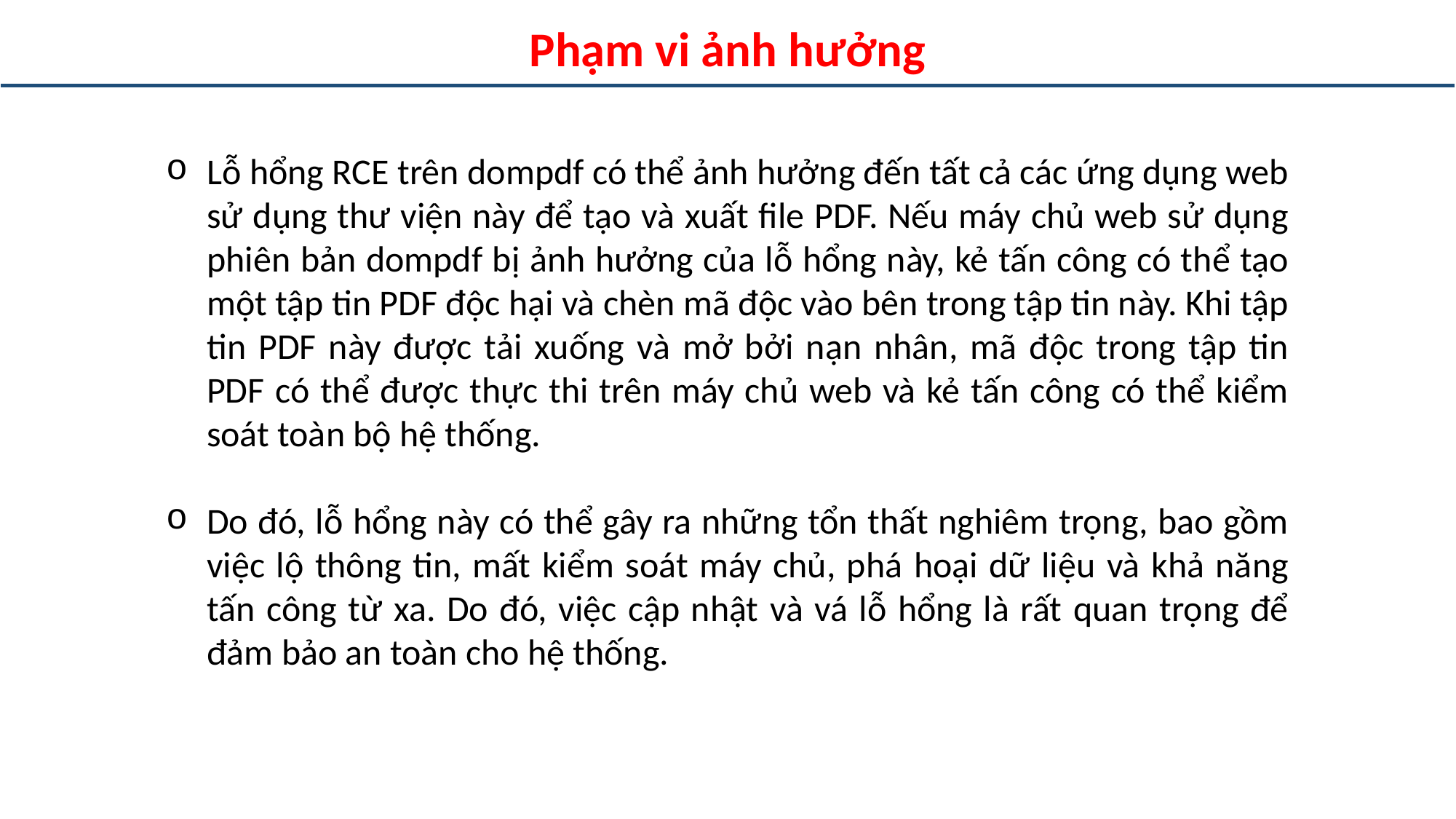

Phạm vi ảnh hưởng

Lỗ hổng RCE trên dompdf có thể ảnh hưởng đến tất cả các ứng dụng web sử dụng thư viện này để tạo và xuất file PDF. Nếu máy chủ web sử dụng phiên bản dompdf bị ảnh hưởng của lỗ hổng này, kẻ tấn công có thể tạo một tập tin PDF độc hại và chèn mã độc vào bên trong tập tin này. Khi tập tin PDF này được tải xuống và mở bởi nạn nhân, mã độc trong tập tin PDF có thể được thực thi trên máy chủ web và kẻ tấn công có thể kiểm soát toàn bộ hệ thống.

Do đó, lỗ hổng này có thể gây ra những tổn thất nghiêm trọng, bao gồm việc lộ thông tin, mất kiểm soát máy chủ, phá hoại dữ liệu và khả năng tấn công từ xa. Do đó, việc cập nhật và vá lỗ hổng là rất quan trọng để đảm bảo an toàn cho hệ thống.